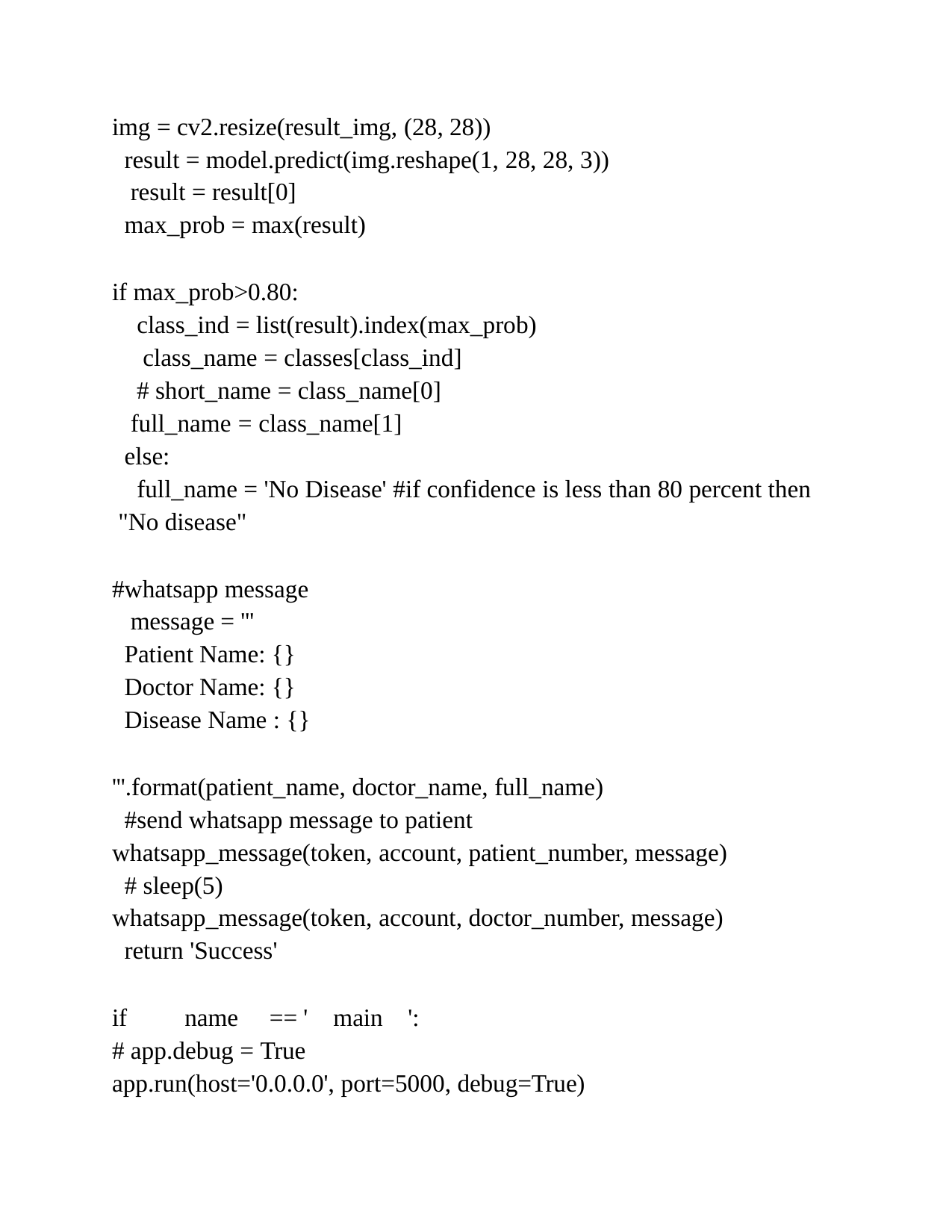

img = cv2.resize(result_img, (28, 28))
result = model.predict(img.reshape(1, 28, 28, 3))  result = result[0]
max_prob = max(result)

if max_prob>0.80:
class_ind = list(result).index(max_prob)  class_name = classes[class_ind]
# short_name = class_name[0]  full_name = class_name[1]  else:
full_name = 'No Disease' #if confidence is less than 80 percent then  "No disease"

#whatsapp message  message = '''  Patient Name: {}  Doctor Name: {}  Disease Name : {}

'''.format(patient_name, doctor_name, full_name)  #send whatsapp message to patient
whatsapp_message(token, account, patient_number, message)  # sleep(5)
whatsapp_message(token, account, doctor_number, message)  return 'Success'

if	name	== '	main	':
# app.debug = True
app.run(host='0.0.0.0', port=5000, debug=True)